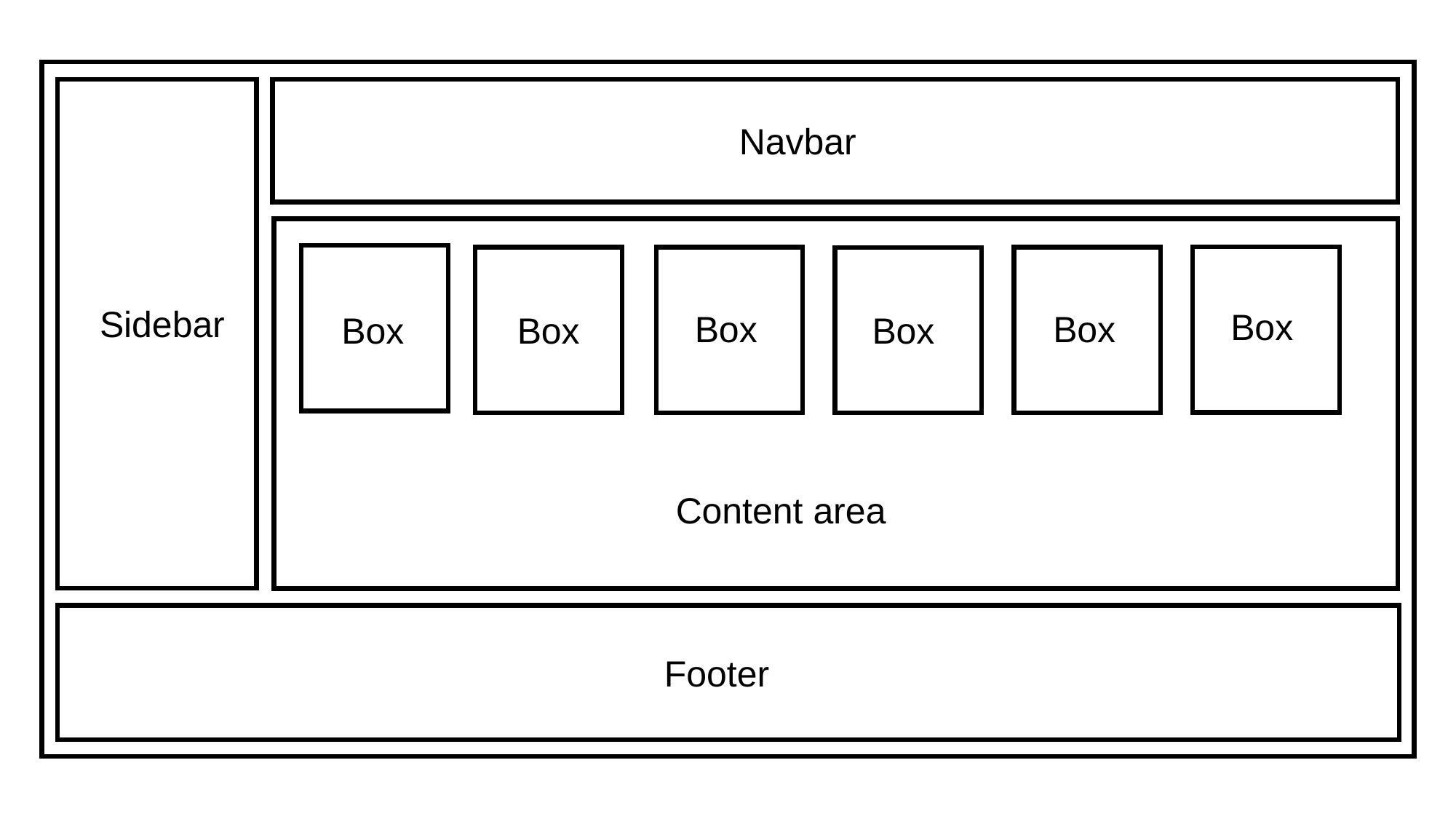

Navbar

Sidebar
Box
Box
Box
Box
Box
Box
Content area

Footer